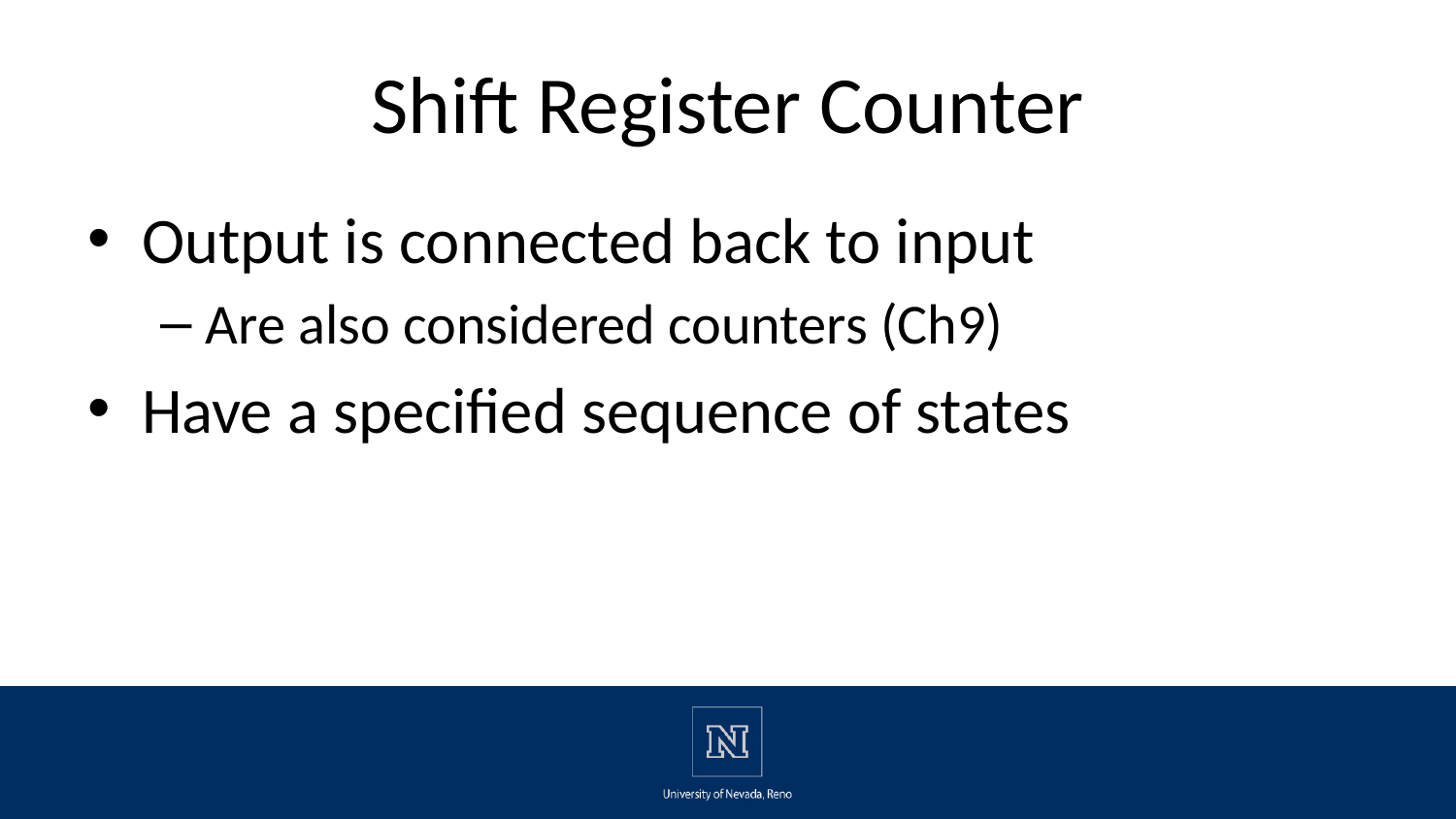

# Shift Register Counter
Output is connected back to input
Are also considered counters (Ch9)
Have a specified sequence of states